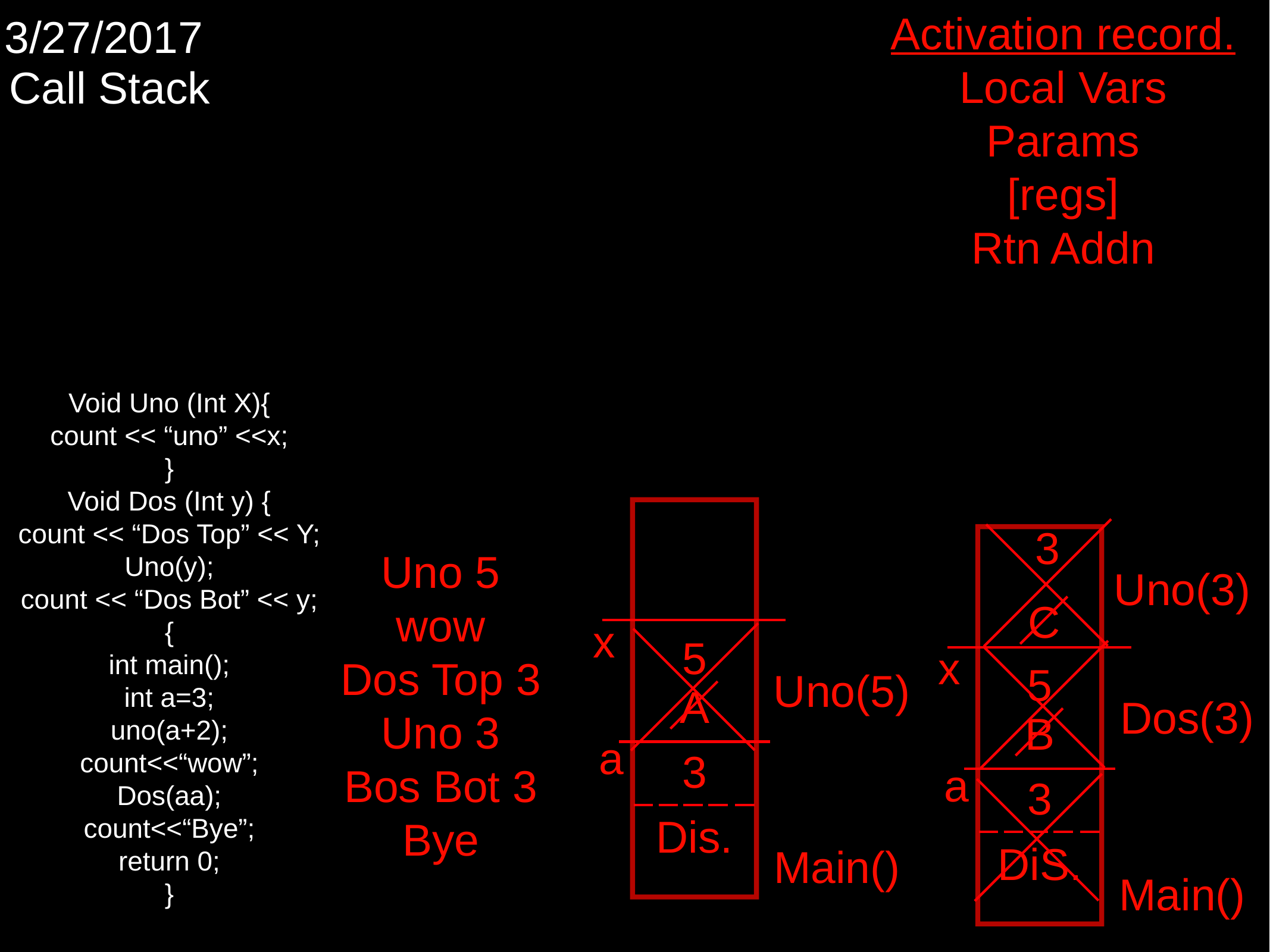

Activation record.
Local Vars
Params
[regs]
Rtn Addn
3/27/2017
Call Stack
Void Uno (Int X){
count << “uno” <<x;
}
Void Dos (Int y) {
count << “Dos Top” << Y;
Uno(y);
count << “Dos Bot” << y;
{
int main();
int a=3;
uno(a+2);
count<<“wow”;
Dos(aa);
count<<“Bye”;
return 0;
}

3

Uno 5
wow
Dos Top 3
Uno 3
Bos Bot 3
Bye
Uno(3)
C

x

5

x

5
Uno(5)
A

Dos(3)
B

a
3

a
3

Dis.

DiS.

Main()
Main()